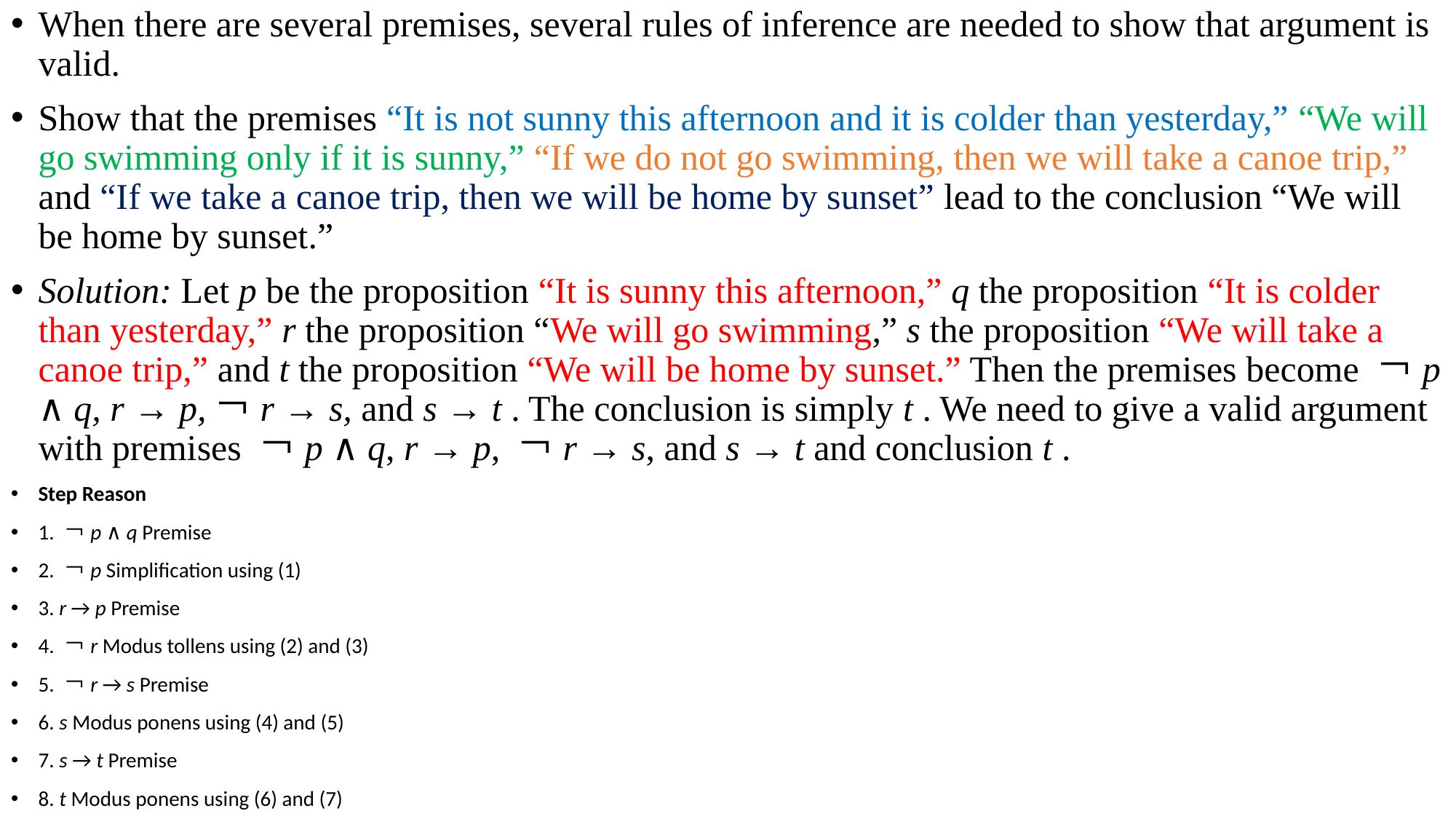

When there are several premises, several rules of inference are needed to show that argument is valid.
Show that the premises “It is not sunny this afternoon and it is colder than yesterday,” “We will go swimming only if it is sunny,” “If we do not go swimming, then we will take a canoe trip,” and “If we take a canoe trip, then we will be home by sunset” lead to the conclusion “We will be home by sunset.”
Solution: Let p be the proposition “It is sunny this afternoon,” q the proposition “It is colder than yesterday,” r the proposition “We will go swimming,” s the proposition “We will take a canoe trip,” and t the proposition “We will be home by sunset.” Then the premises become ￢p ∧ q, r → p,￢r → s, and s → t . The conclusion is simply t . We need to give a valid argument with premises ￢p ∧ q, r → p, ￢r → s, and s → t and conclusion t .
Step Reason
1. ￢p ∧ q Premise
2. ￢p Simplification using (1)
3. r → p Premise
4. ￢r Modus tollens using (2) and (3)
5. ￢r → s Premise
6. s Modus ponens using (4) and (5)
7. s → t Premise
8. t Modus ponens using (6) and (7)